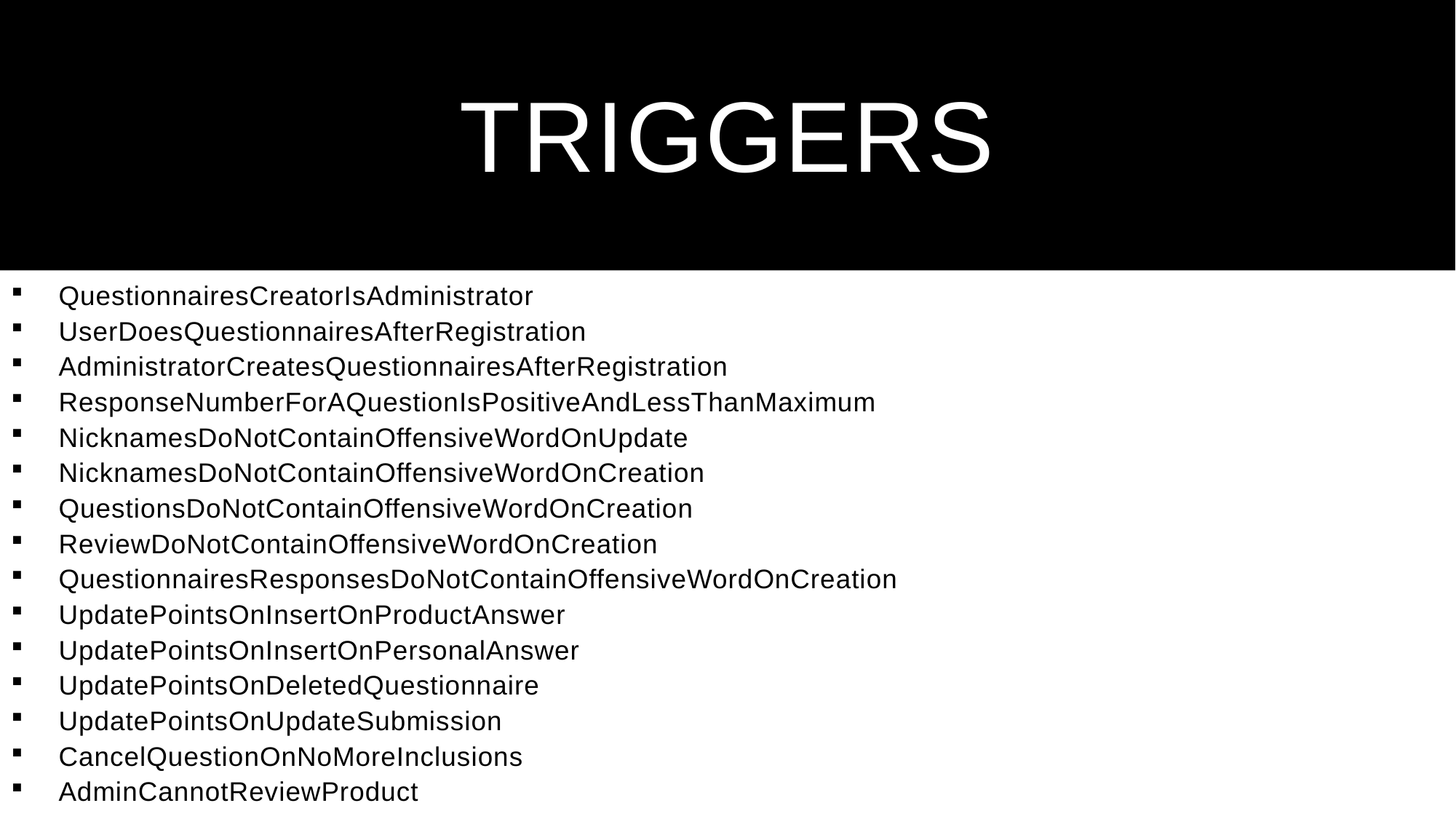

# TRIGGERS
QuestionnairesCreatorIsAdministrator
UserDoesQuestionnairesAfterRegistration
AdministratorCreatesQuestionnairesAfterRegistration
ResponseNumberForAQuestionIsPositiveAndLessThanMaximum
NicknamesDoNotContainOffensiveWordOnUpdate
NicknamesDoNotContainOffensiveWordOnCreation
QuestionsDoNotContainOffensiveWordOnCreation
ReviewDoNotContainOffensiveWordOnCreation
QuestionnairesResponsesDoNotContainOffensiveWordOnCreation
UpdatePointsOnInsertOnProductAnswer
UpdatePointsOnInsertOnPersonalAnswer
UpdatePointsOnDeletedQuestionnaire
UpdatePointsOnUpdateSubmission
CancelQuestionOnNoMoreInclusions
AdminCannotReviewProduct